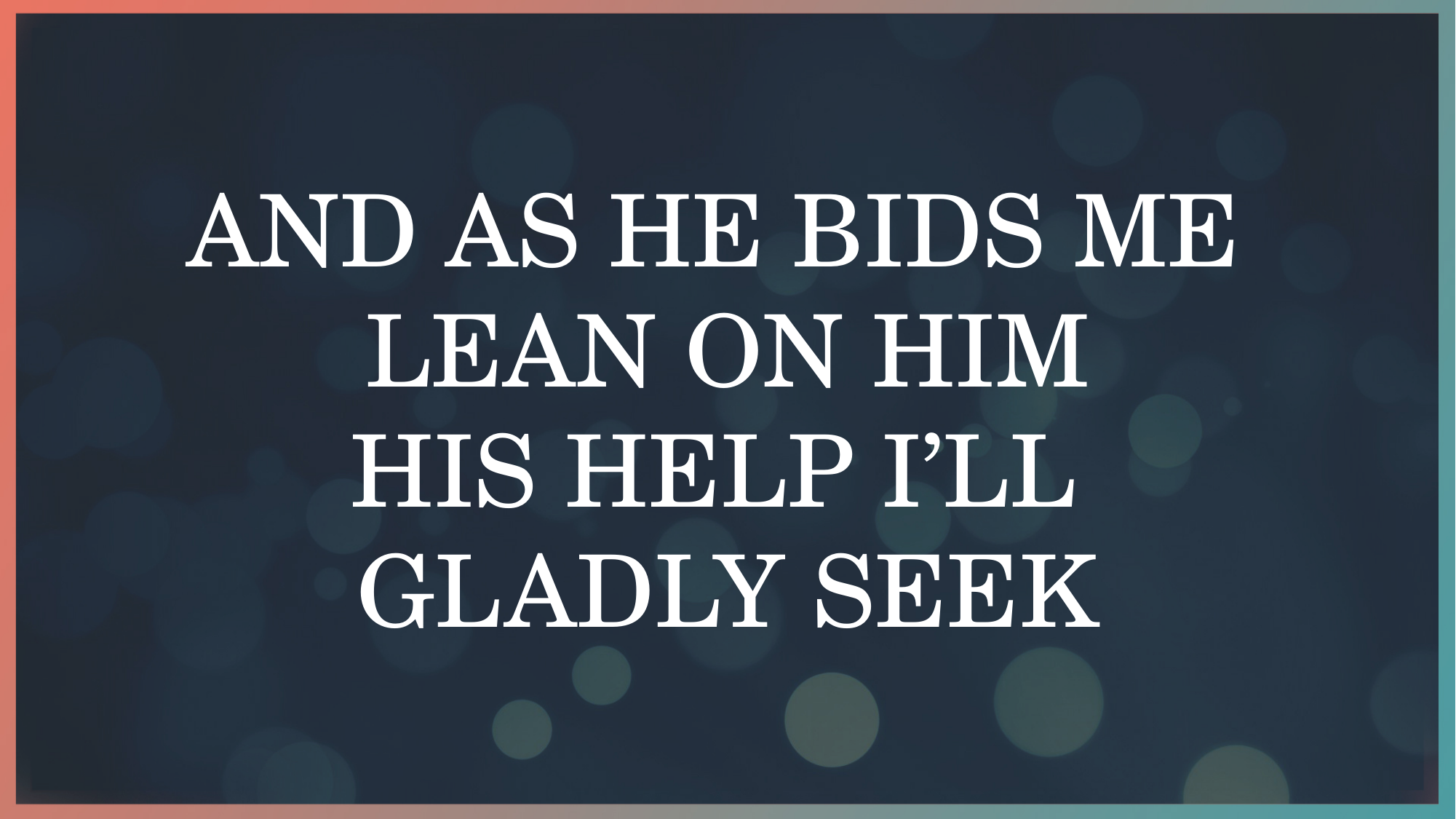

AND AS HE BIDS ME
LEAN ON HIM
HIS HELP I’LL
GLADLY SEEK